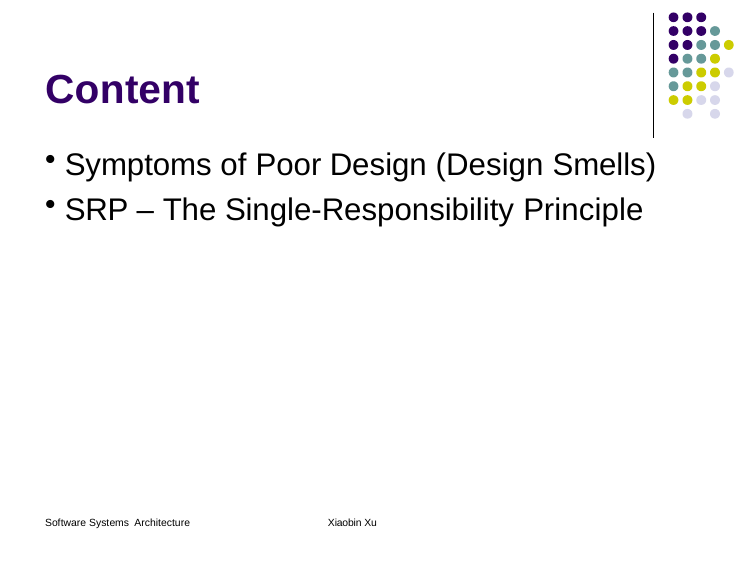

# Content
Symptoms of Poor Design (Design Smells)
SRP – The Single-Responsibility Principle
Software Systems  Architecture
Xiaobin Xu